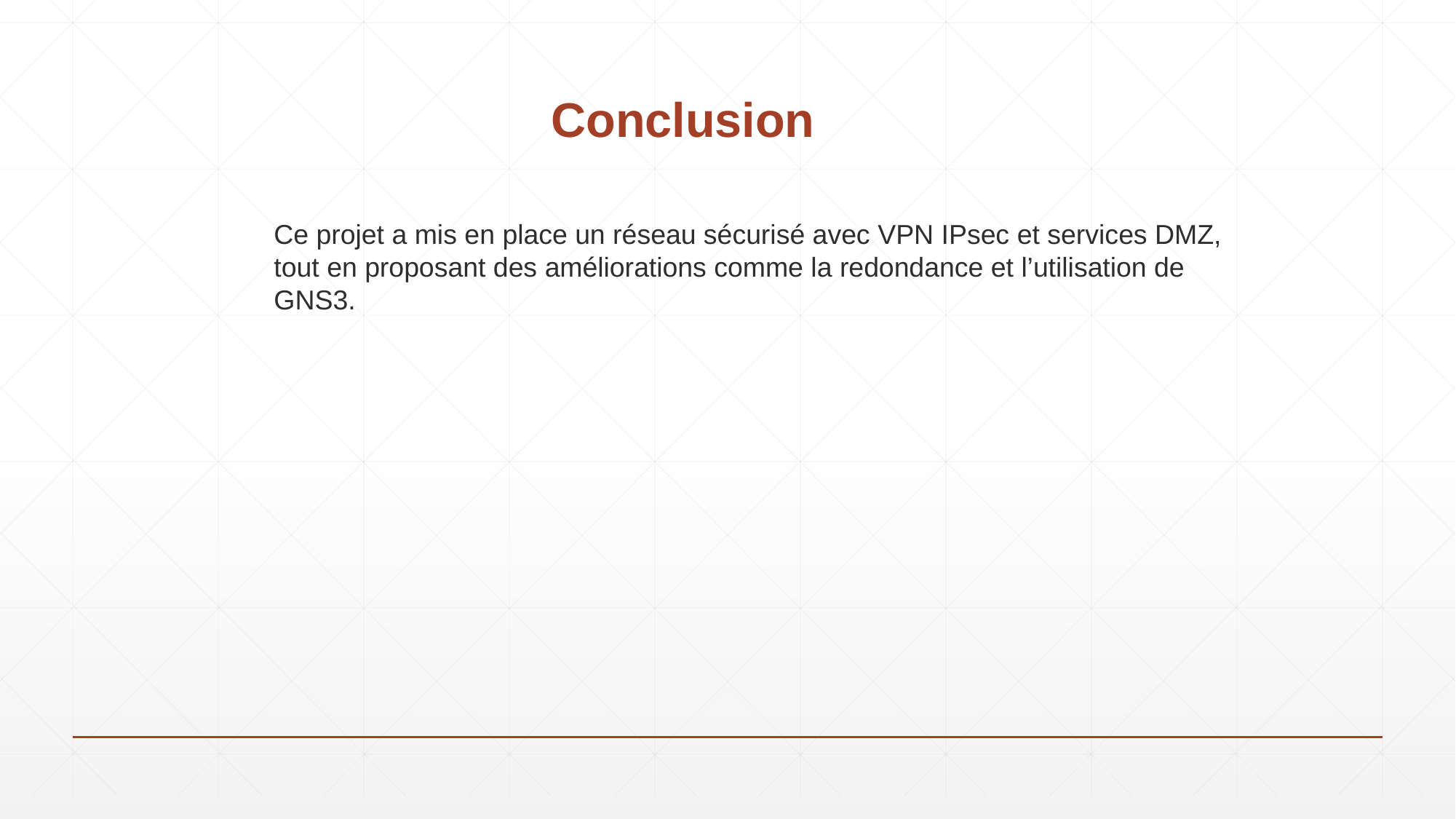

# Conclusion
Ce projet a mis en place un réseau sécurisé avec VPN IPsec et services DMZ, tout en proposant des améliorations comme la redondance et l’utilisation de GNS3.